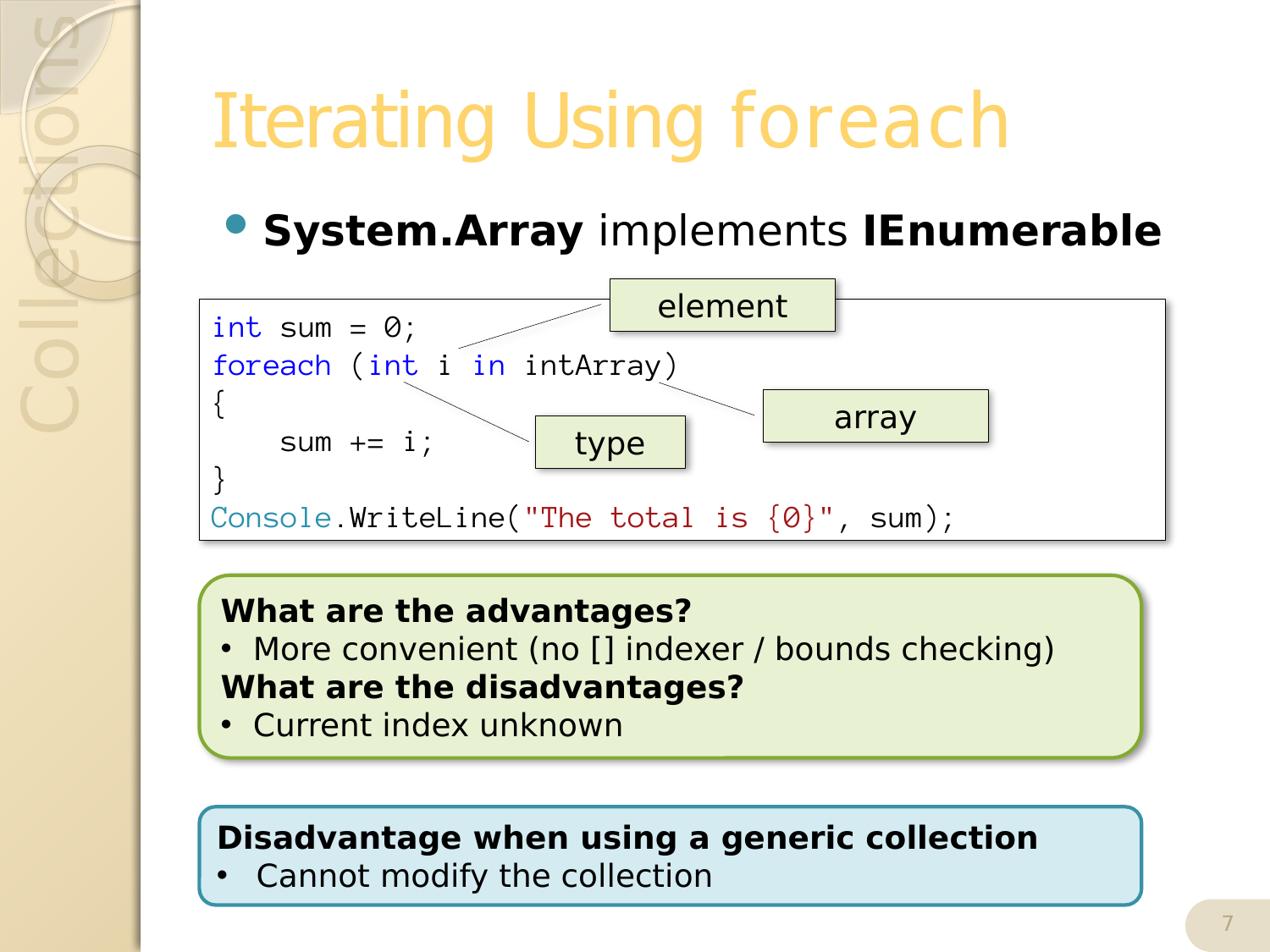

# Iterating Using foreach
System.Array implements IEnumerable
element
int sum = 0;
foreach (int i in intArray)
{
    sum += i;
}
Console.WriteLine("The total is {0}", sum);
array
type
What are the advantages?
More convenient (no [] indexer / bounds checking)
What are the disadvantages?
Current index unknown
Disadvantage when using a generic collection
Cannot modify the collection
7